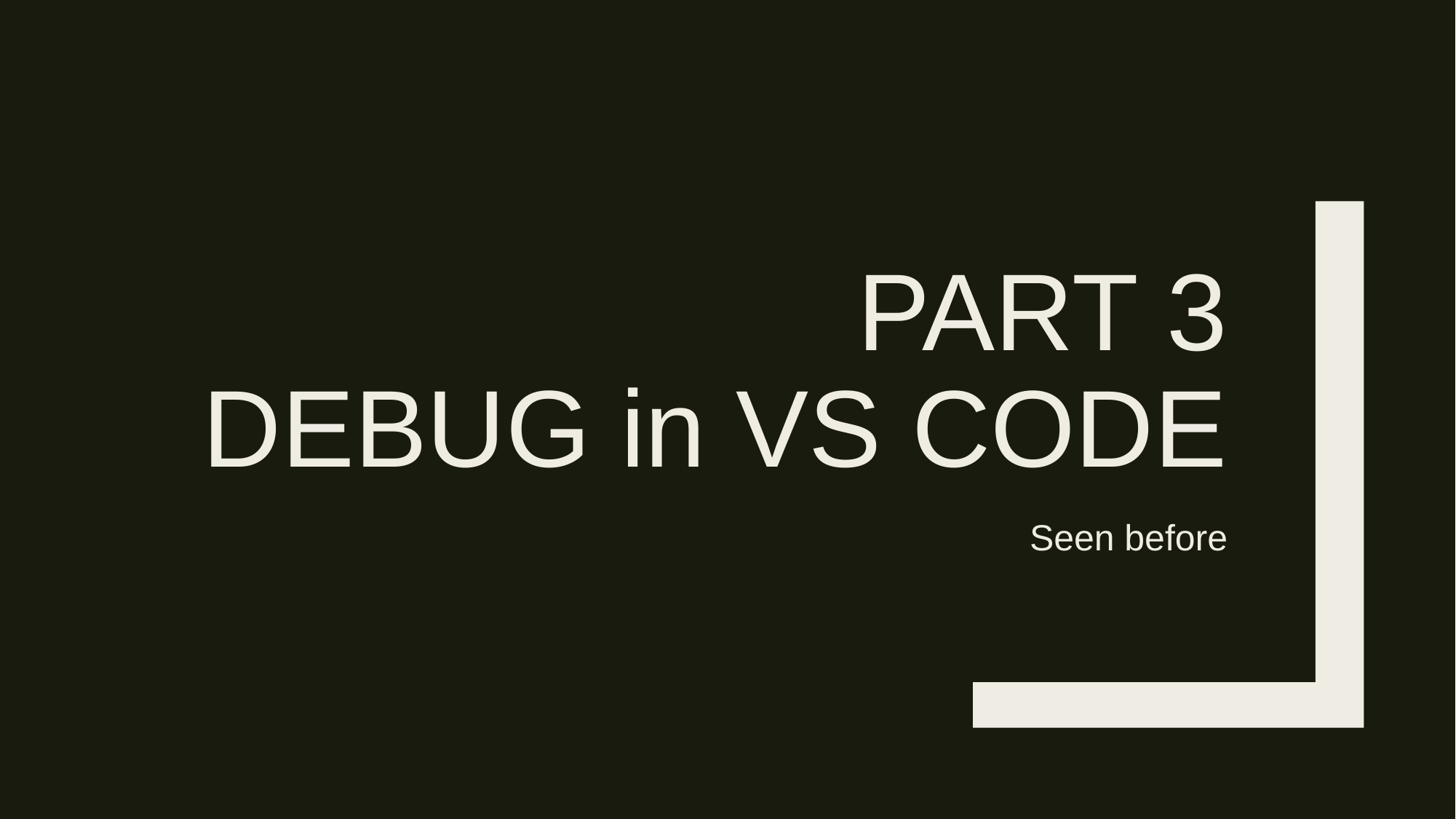

# PART 3 DEBUG in VS CODE
Seen before